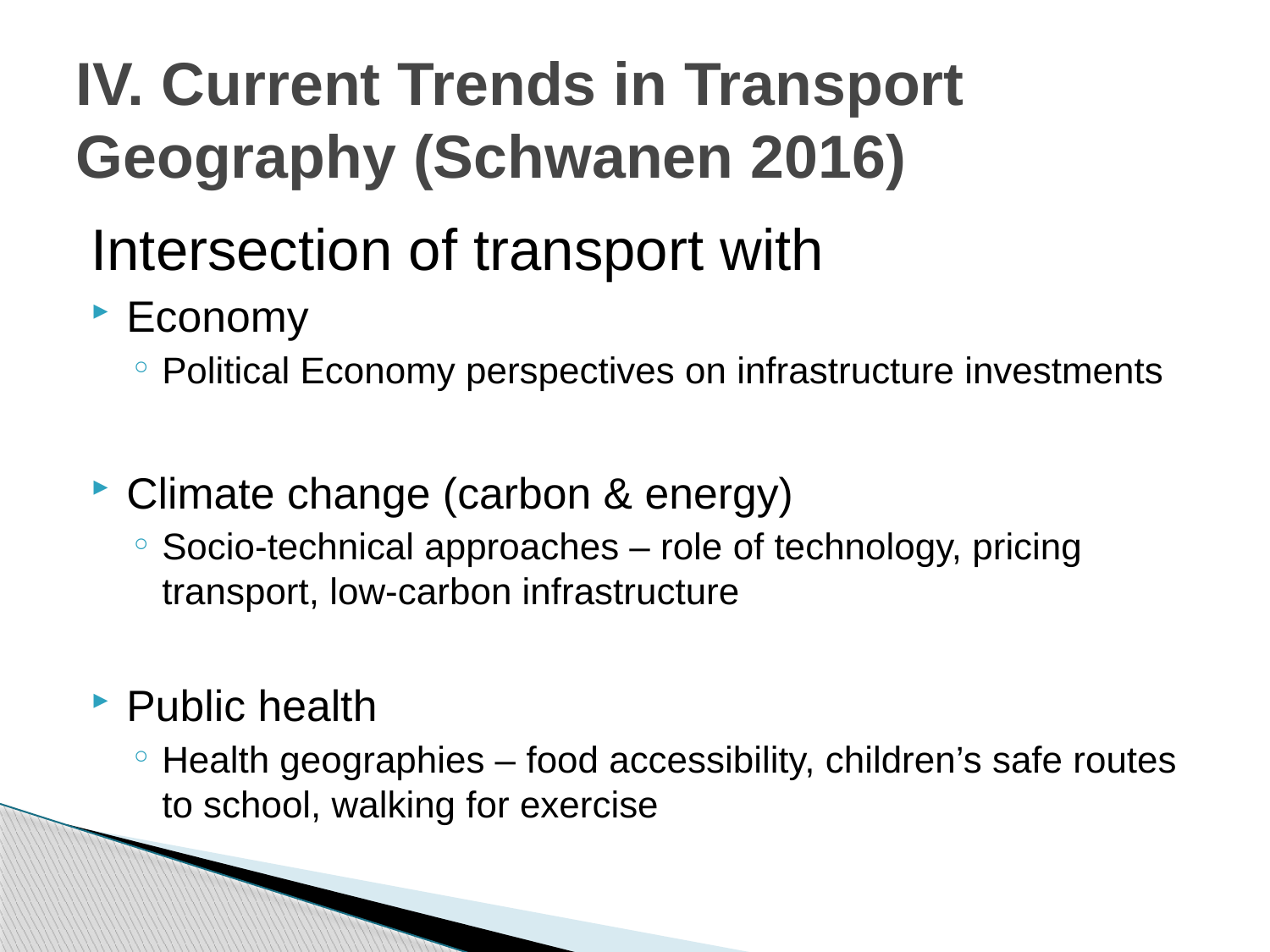

# IV. Current Trends in Transport Geography (Schwanen 2016)
Intersection of transport with
Economy
Political Economy perspectives on infrastructure investments

Climate change (carbon & energy)
Socio-technical approaches – role of technology, pricing transport, low-carbon infrastructure

Public health
Health geographies – food accessibility, children’s safe routes to school, walking for exercise